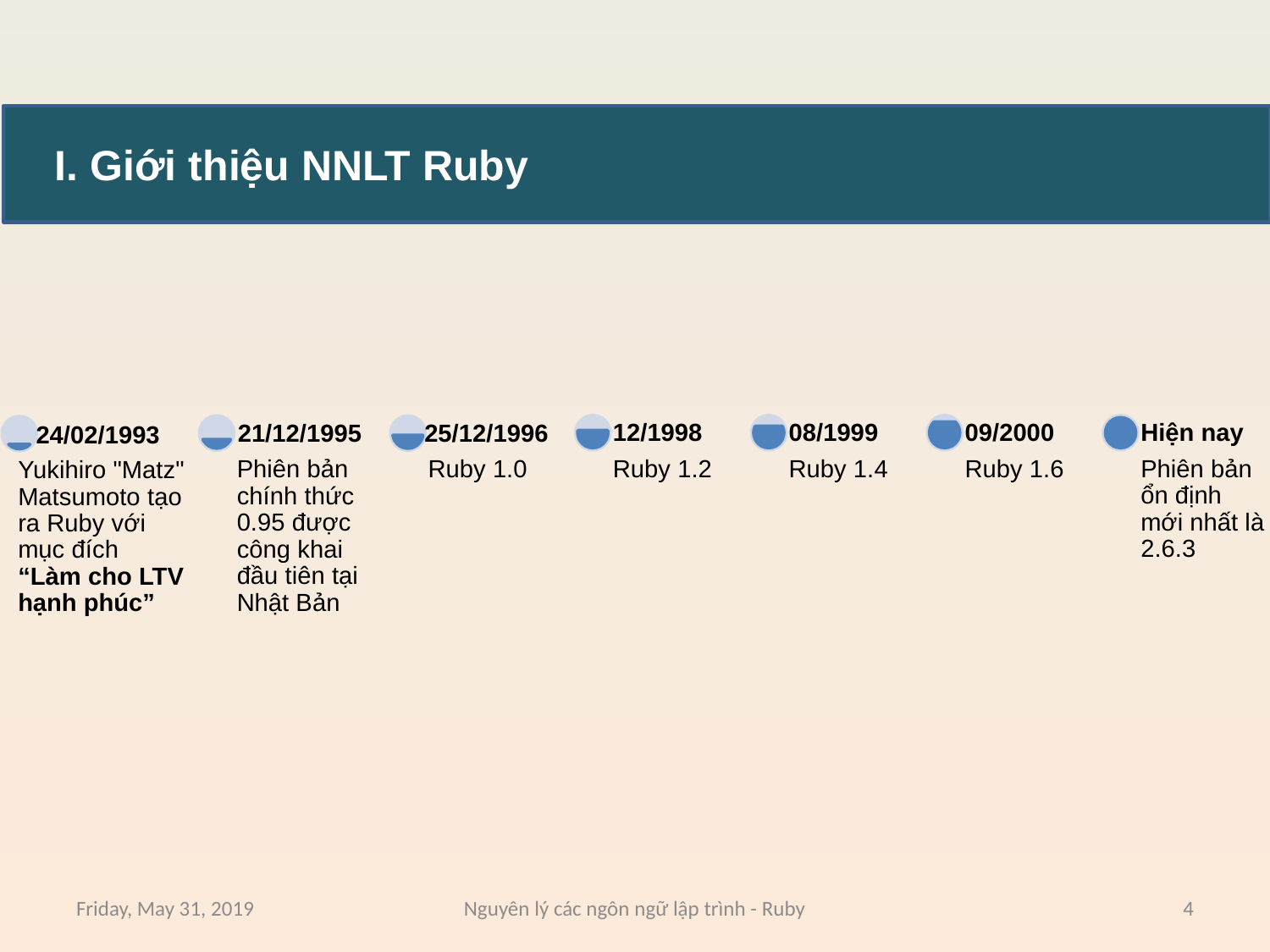

I. Giới thiệu NNLT Ruby
Yukihiro "Matz" Matsumoto tạo ra Ruby với mục đích “Làm cho LTV hạnh phúc”
24/02/1993
Phiên bản chính thức 0.95 được công khai đầu tiên tại Nhật Bản
21/12/1995
Ruby 1.0
25/12/1996
Ruby 1.2
12/1998
Ruby 1.4
08/1999
Ruby 1.6
09/2000
Phiên bản ổn định mới nhất là 2.6.3
Hiện nay
Friday, May 31, 2019
Nguyên lý các ngôn ngữ lập trình - Ruby
4